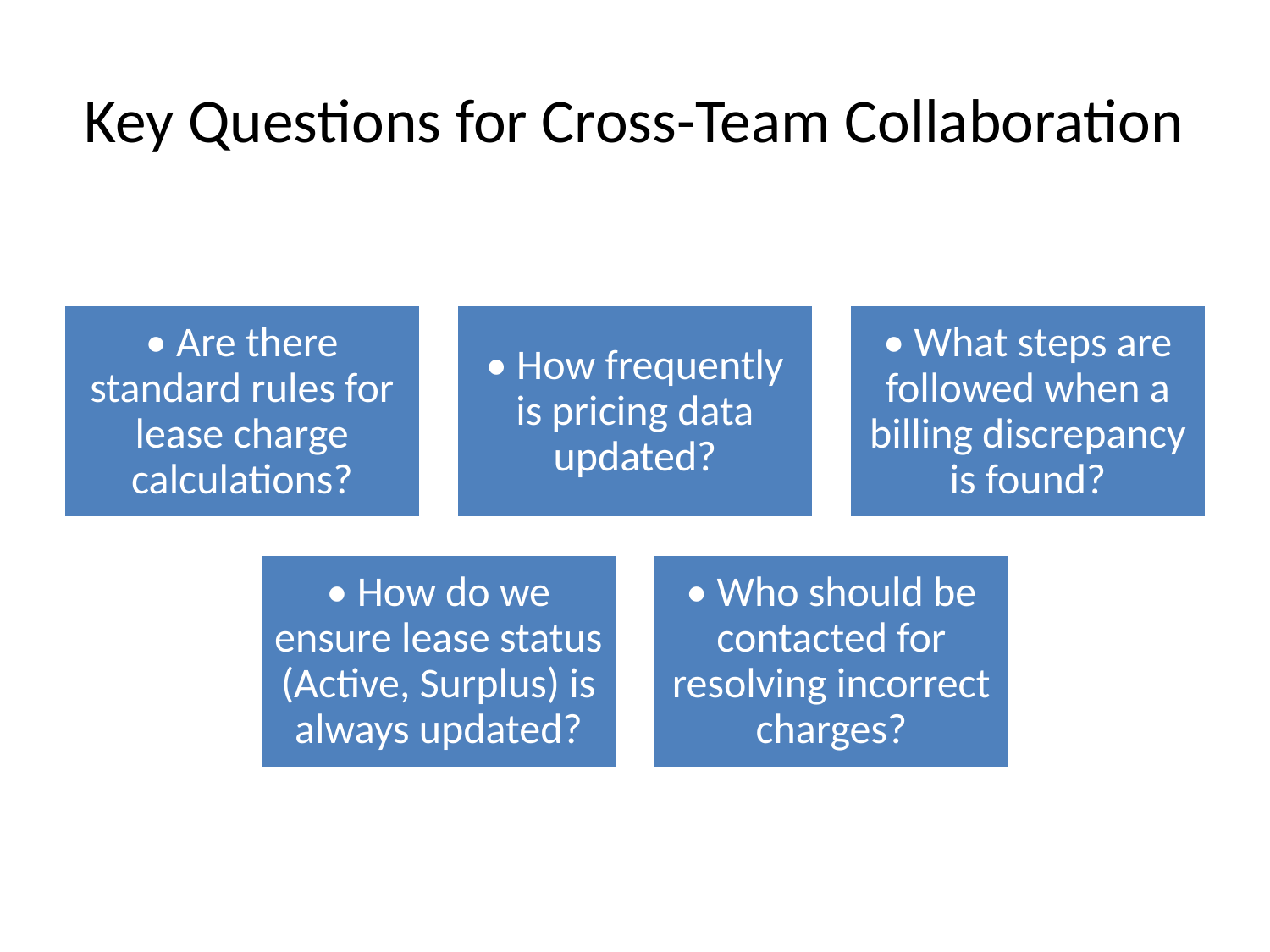

# Key Questions for Cross-Team Collaboration
• Are there standard rules for lease charge calculations?
• How frequently is pricing data updated?
• What steps are followed when a billing discrepancy is found?
• How do we ensure lease status (Active, Surplus) is always updated?
• Who should be contacted for resolving incorrect charges?